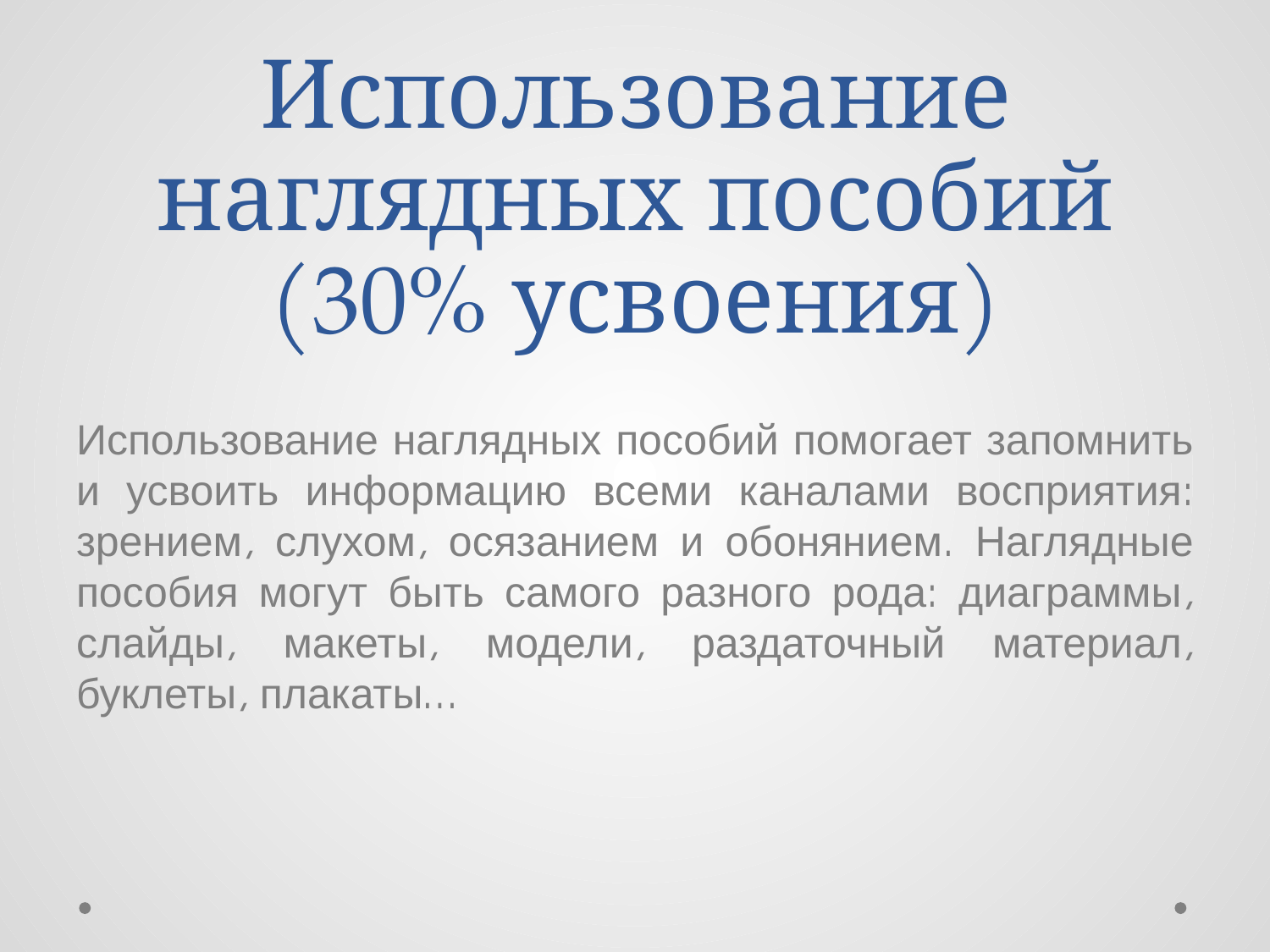

# Использование наглядных пособий (30% усвоения)
Использование наглядных пособий помогает запомнить и усвоить информацию всеми каналами восприятия: зрением, слухом, осязанием и обонянием. Наглядные пособия могут быть самого разного рода: диаграммы, слайды, макеты, модели, раздаточный материал, буклеты, плакаты…